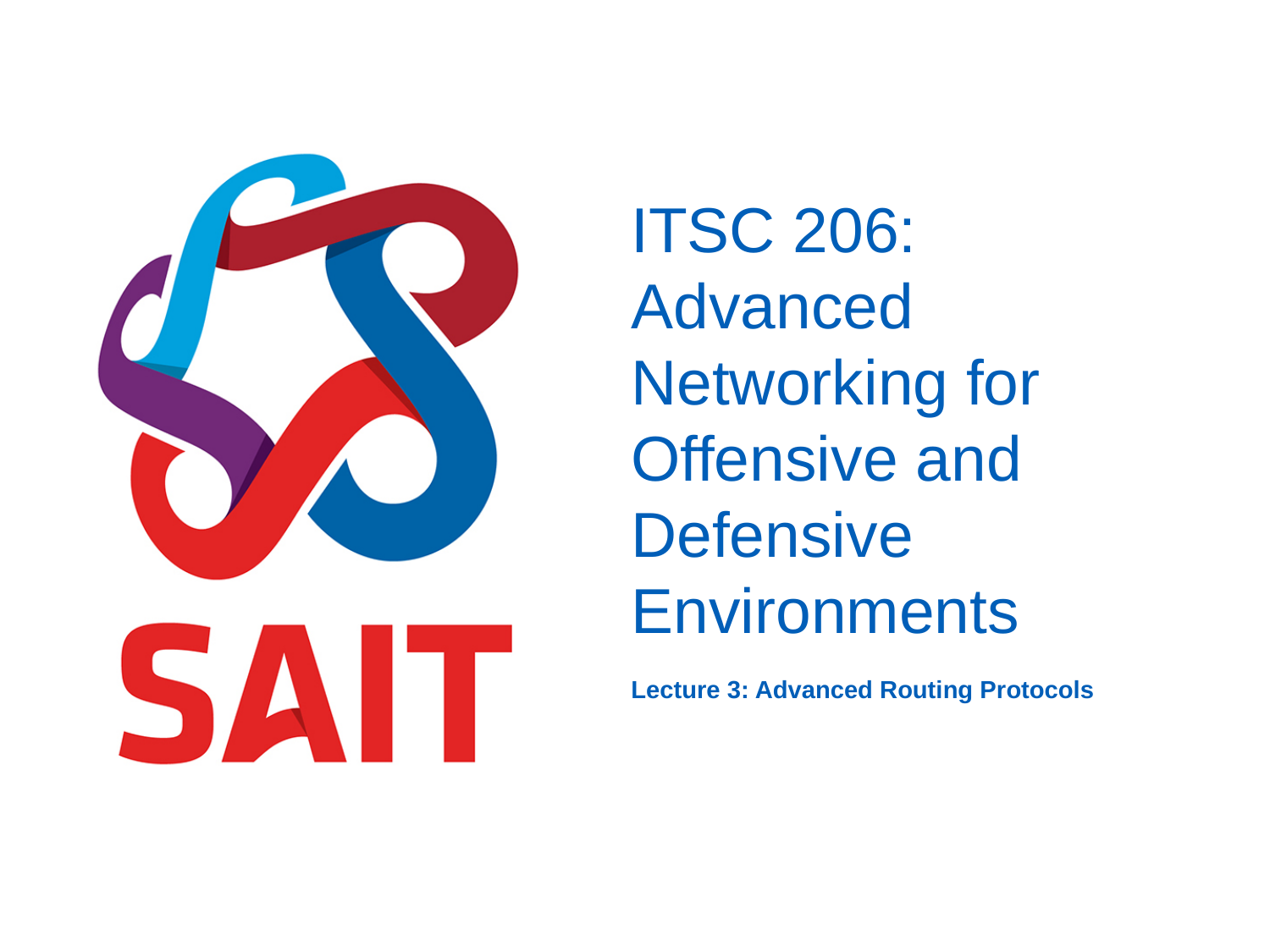

# ITSC 206: Advanced Networking for Offensive and Defensive Environments
Lecture 3: Advanced Routing Protocols